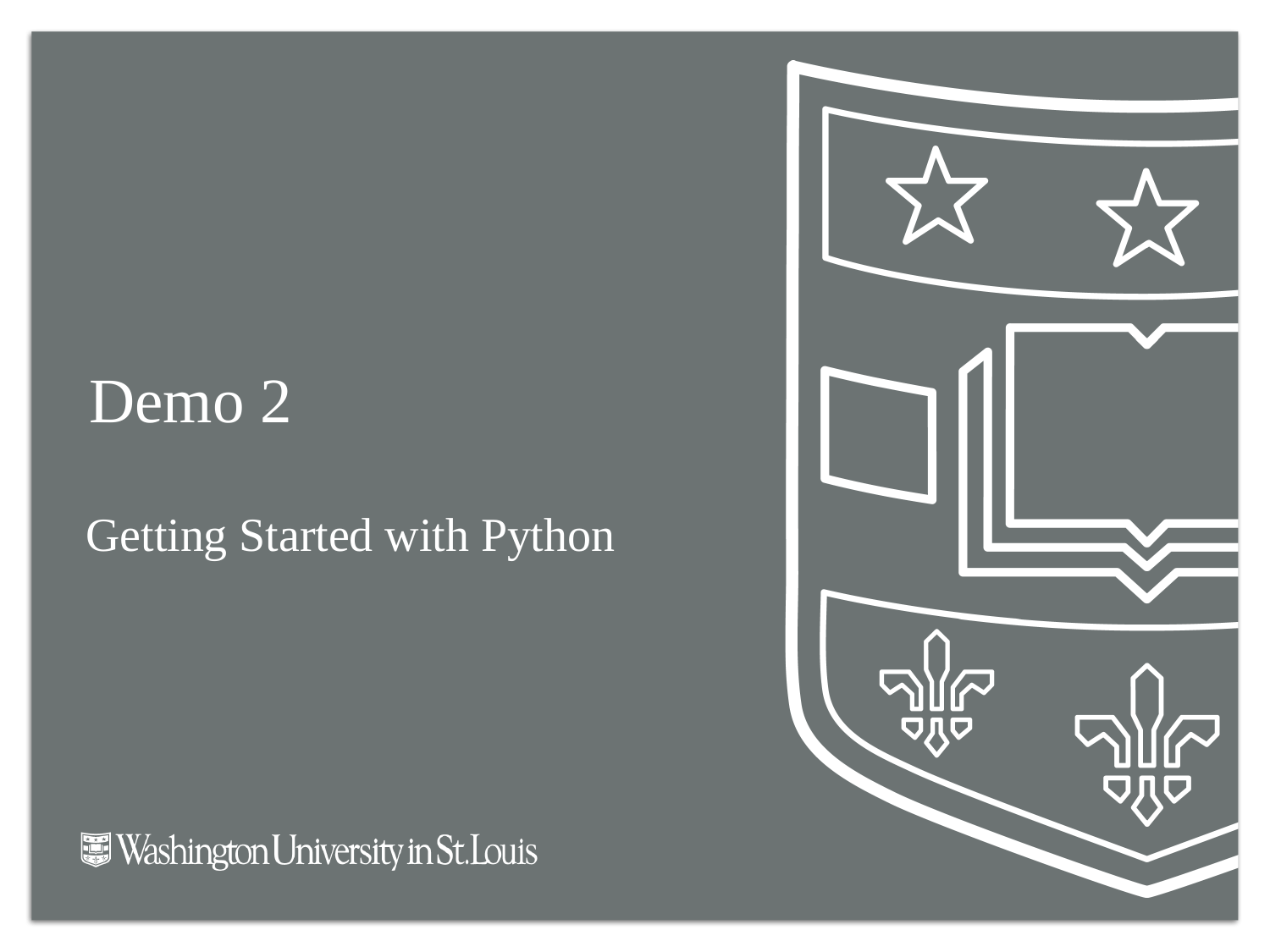

# Demo 2
Getting Started with Python